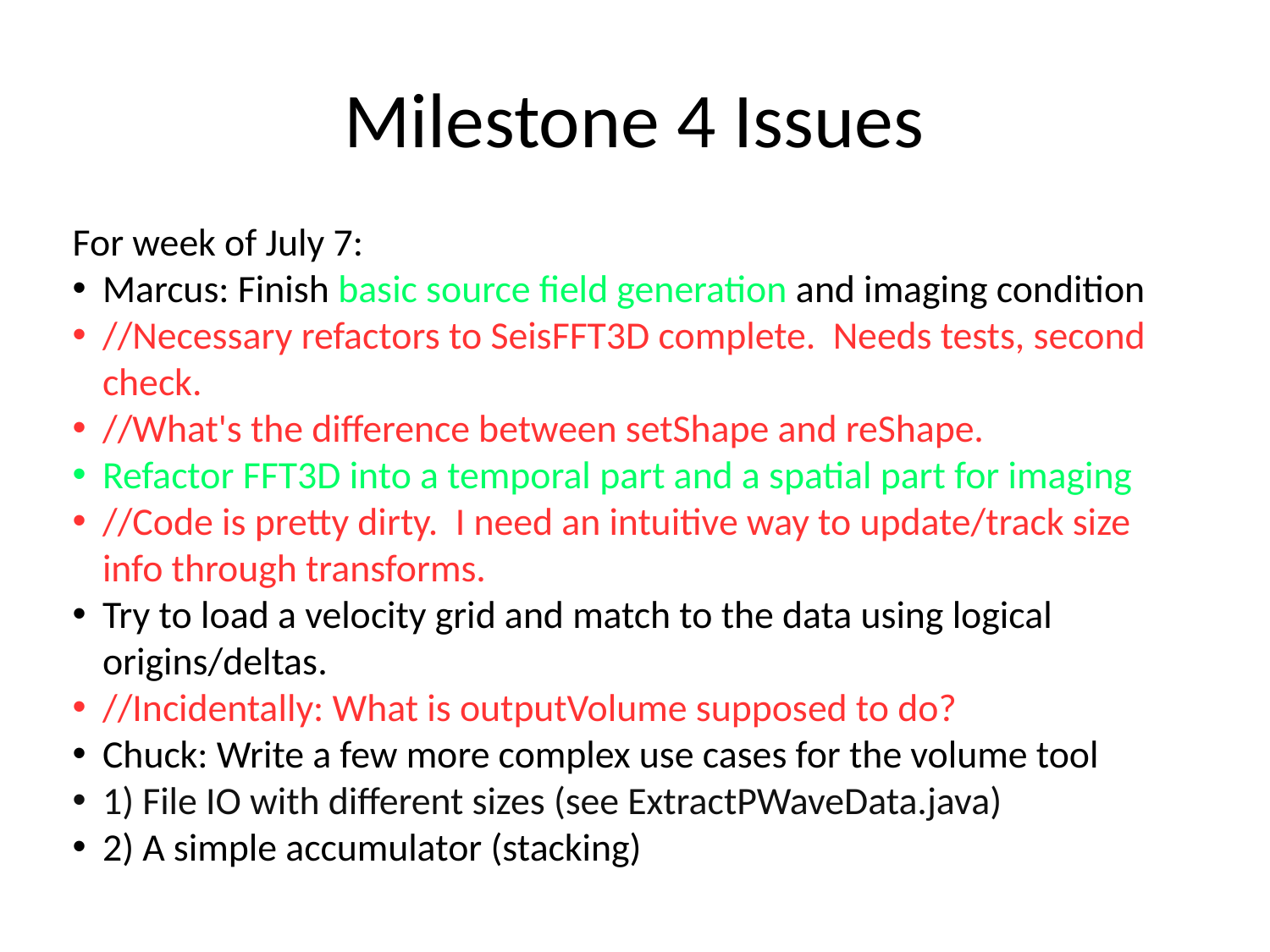

Milestone 4 Issues
For week of July 7:
Marcus: Finish basic source field generation and imaging condition
//Necessary refactors to SeisFFT3D complete.  Needs tests, second check.
//What's the difference between setShape and reShape.
Refactor FFT3D into a temporal part and a spatial part for imaging
//Code is pretty dirty.  I need an intuitive way to update/track size info through transforms.
Try to load a velocity grid and match to the data using logical origins/deltas.
//Incidentally: What is outputVolume supposed to do?
Chuck: Write a few more complex use cases for the volume tool
1) File IO with different sizes (see ExtractPWaveData.java)
2) A simple accumulator (stacking)